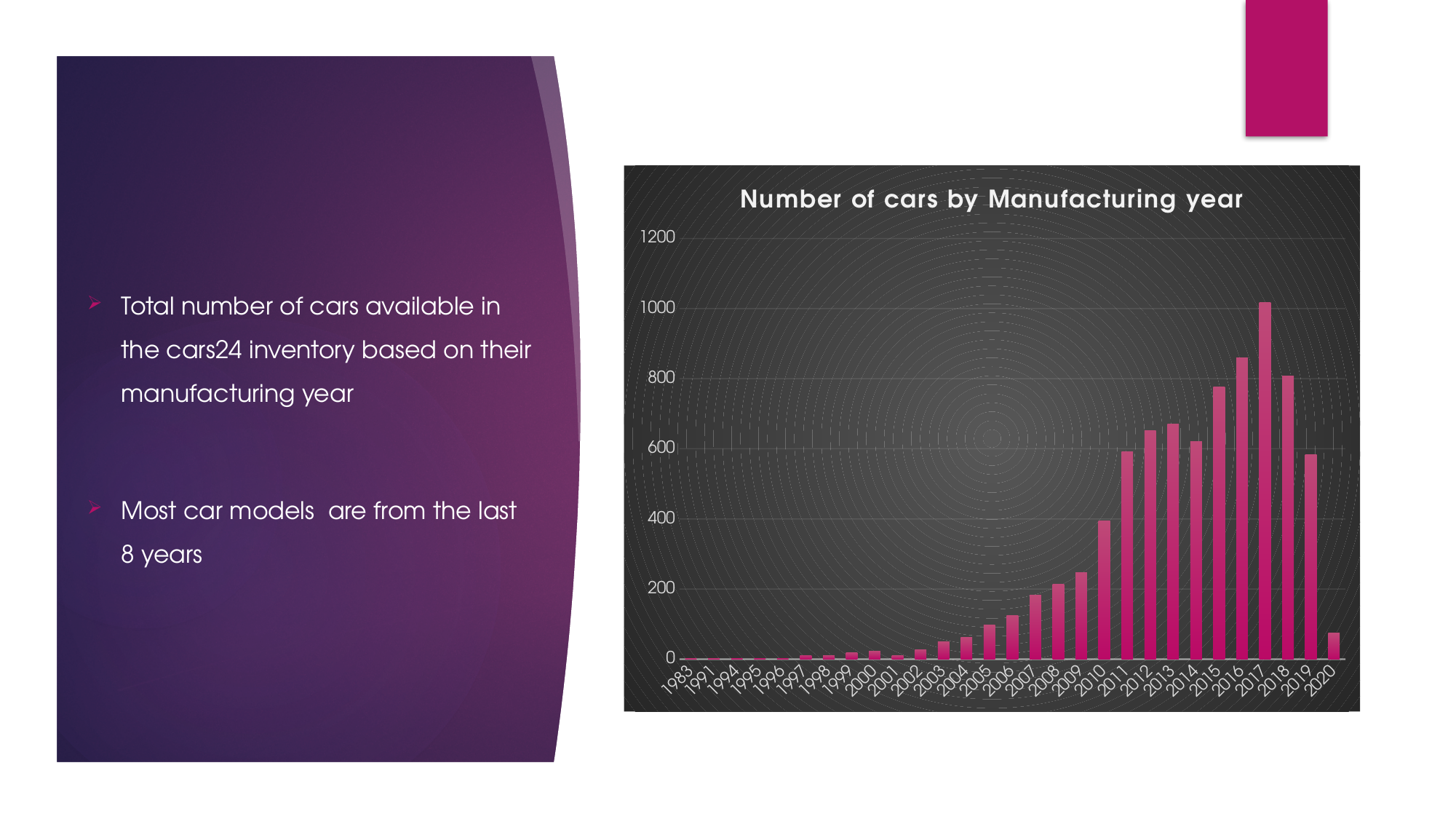

### Chart: Number of cars by Manufacturing year

| Category | Total |
|---|---|
| 1983 | 1.0 |
| 1991 | 1.0 |
| 1994 | 3.0 |
| 1995 | 2.0 |
| 1996 | 3.0 |
| 1997 | 11.0 |
| 1998 | 10.0 |
| 1999 | 18.0 |
| 2000 | 22.0 |
| 2001 | 10.0 |
| 2002 | 27.0 |
| 2003 | 49.0 |
| 2004 | 62.0 |
| 2005 | 97.0 |
| 2006 | 124.0 |
| 2007 | 183.0 |
| 2008 | 214.0 |
| 2009 | 246.0 |
| 2010 | 394.0 |
| 2011 | 592.0 |
| 2012 | 651.0 |
| 2013 | 670.0 |
| 2014 | 621.0 |
| 2015 | 776.0 |
| 2016 | 859.0 |
| 2017 | 1018.0 |
| 2018 | 807.0 |
| 2019 | 583.0 |
| 2020 | 74.0 |
Total number of cars available in the cars24 inventory based on their manufacturing year

Most car models  are from the last 8 years